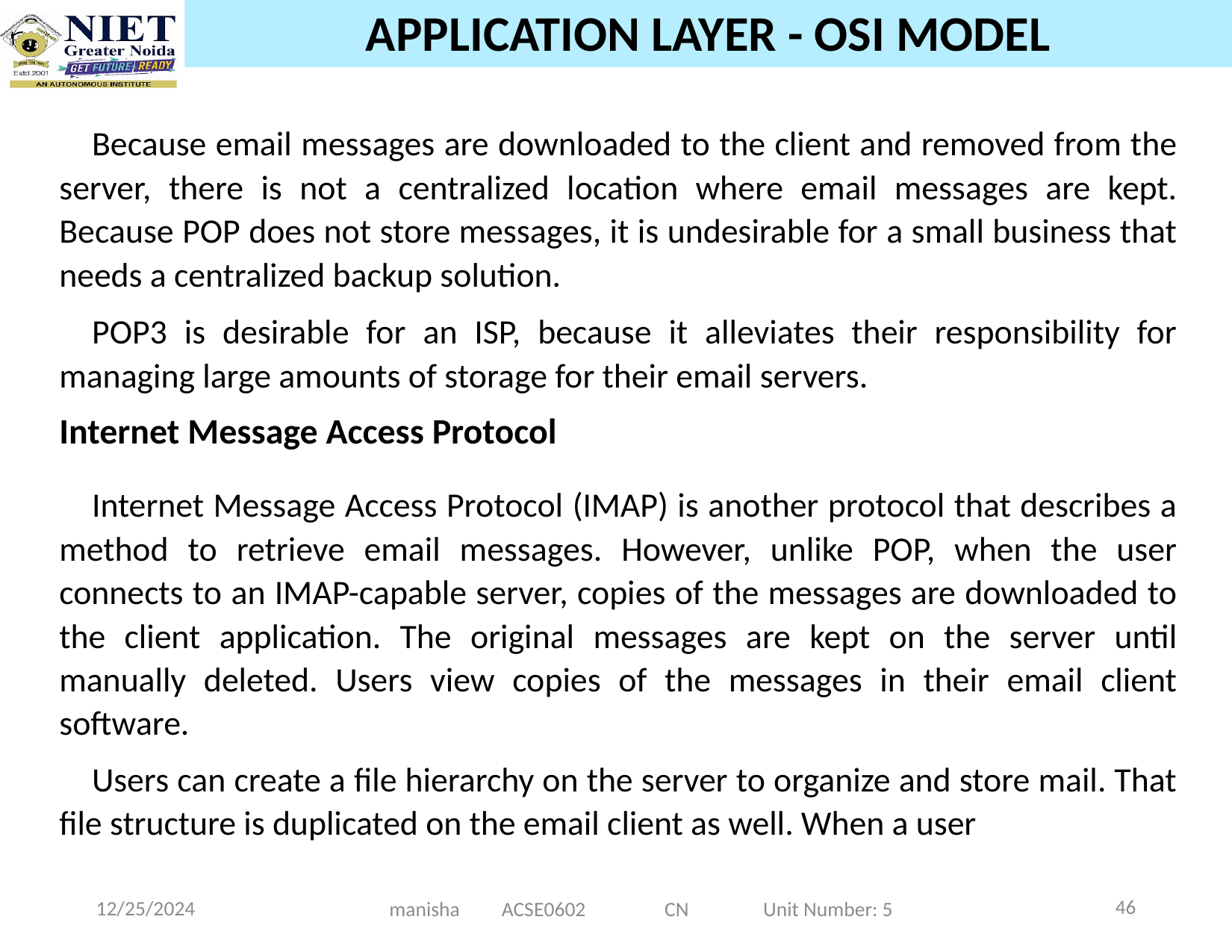

# APPLICATION LAYER - OSI MODEL
Because email messages are downloaded to the client and removed from the server, there is not a centralized location where email messages are kept. Because POP does not store messages, it is undesirable for a small business that needs a centralized backup solution.
POP3 is desirable for an ISP, because it alleviates their responsibility for managing large amounts of storage for their email servers.
Internet Message Access Protocol
Internet Message Access Protocol (IMAP) is another protocol that describes a method to retrieve email messages. However, unlike POP, when the user connects to an IMAP-capable server, copies of the messages are downloaded to the client application. The original messages are kept on the server until manually deleted. Users view copies of the messages in their email client software.
Users can create a file hierarchy on the server to organize and store mail. That file structure is duplicated on the email client as well. When a user
46
12/25/2024
manisha         ACSE0602                 CN                Unit Number: 5